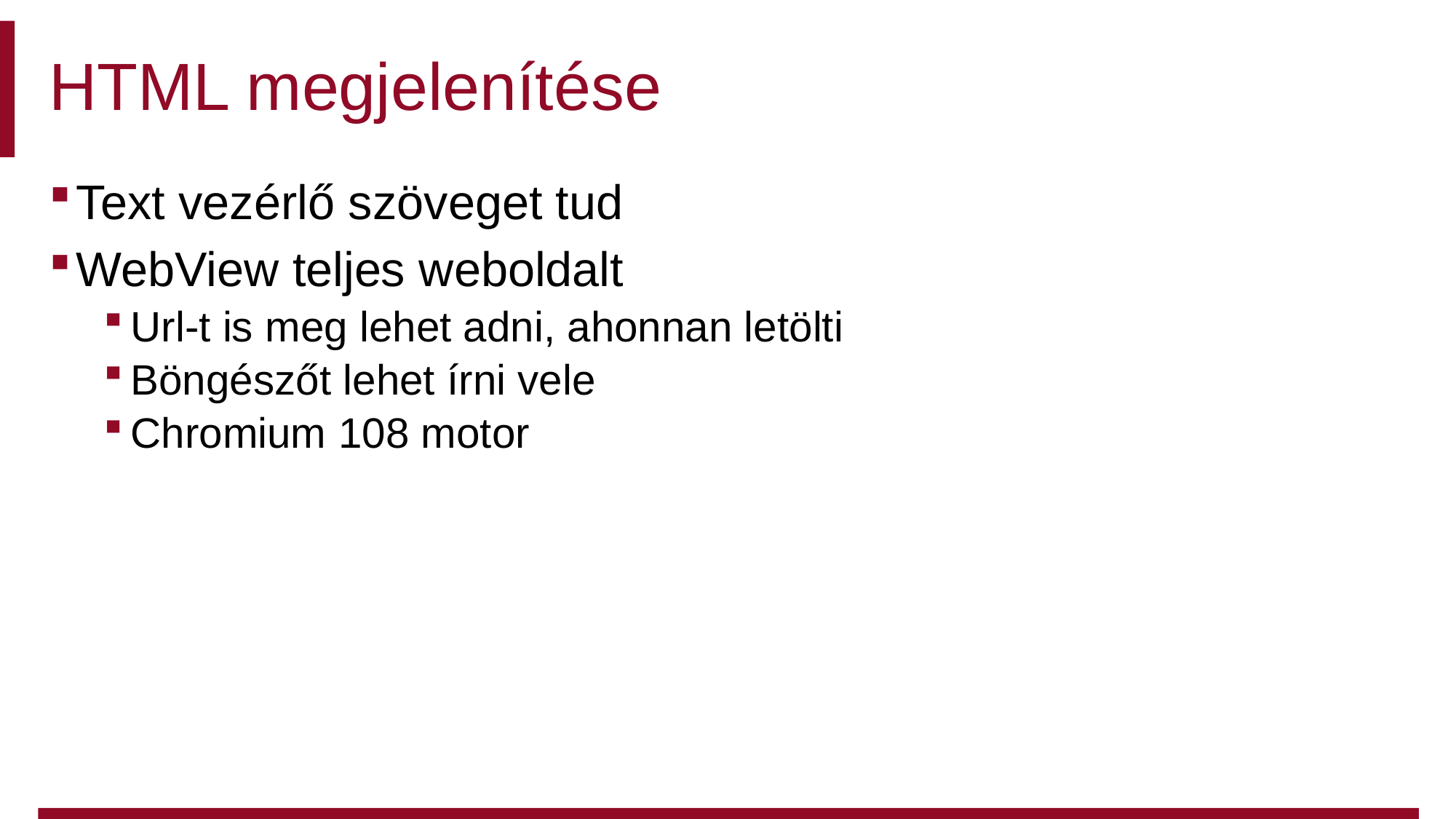

# HTML megjelenítése
Text vezérlő szöveget tud
WebView teljes weboldalt
Url-t is meg lehet adni, ahonnan letölti
Böngészőt lehet írni vele
Chromium 108 motor